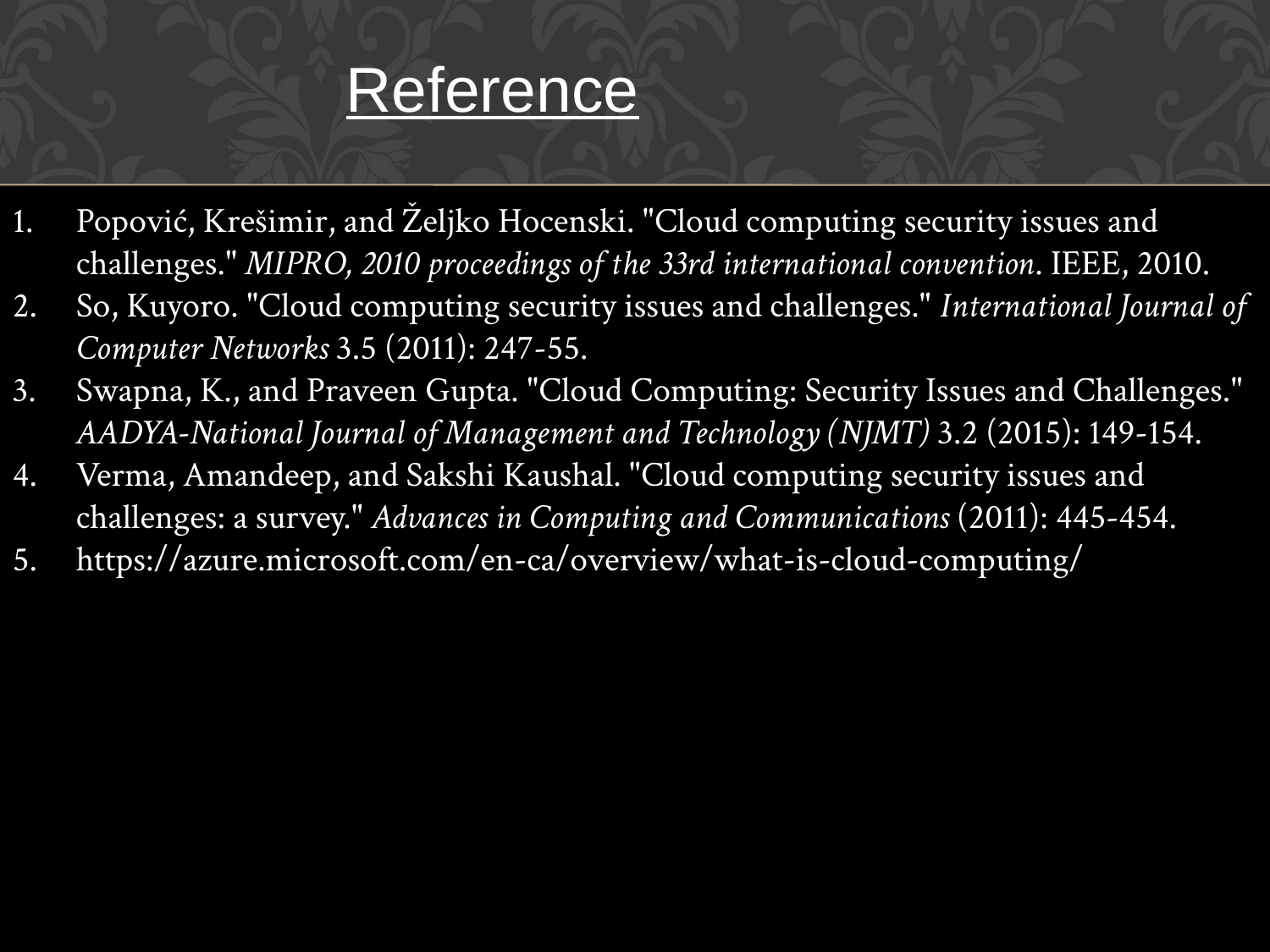

Reference
Popović, Krešimir, and Željko Hocenski. "Cloud computing security issues and challenges." MIPRO, 2010 proceedings of the 33rd international convention. IEEE, 2010.
So, Kuyoro. "Cloud computing security issues and challenges." International Journal of Computer Networks 3.5 (2011): 247-55.
Swapna, K., and Praveen Gupta. "Cloud Computing: Security Issues and Challenges." AADYA-National Journal of Management and Technology (NJMT) 3.2 (2015): 149-154.
Verma, Amandeep, and Sakshi Kaushal. "Cloud computing security issues and challenges: a survey." Advances in Computing and Communications (2011): 445-454.
https://azure.microsoft.com/en-ca/overview/what-is-cloud-computing/